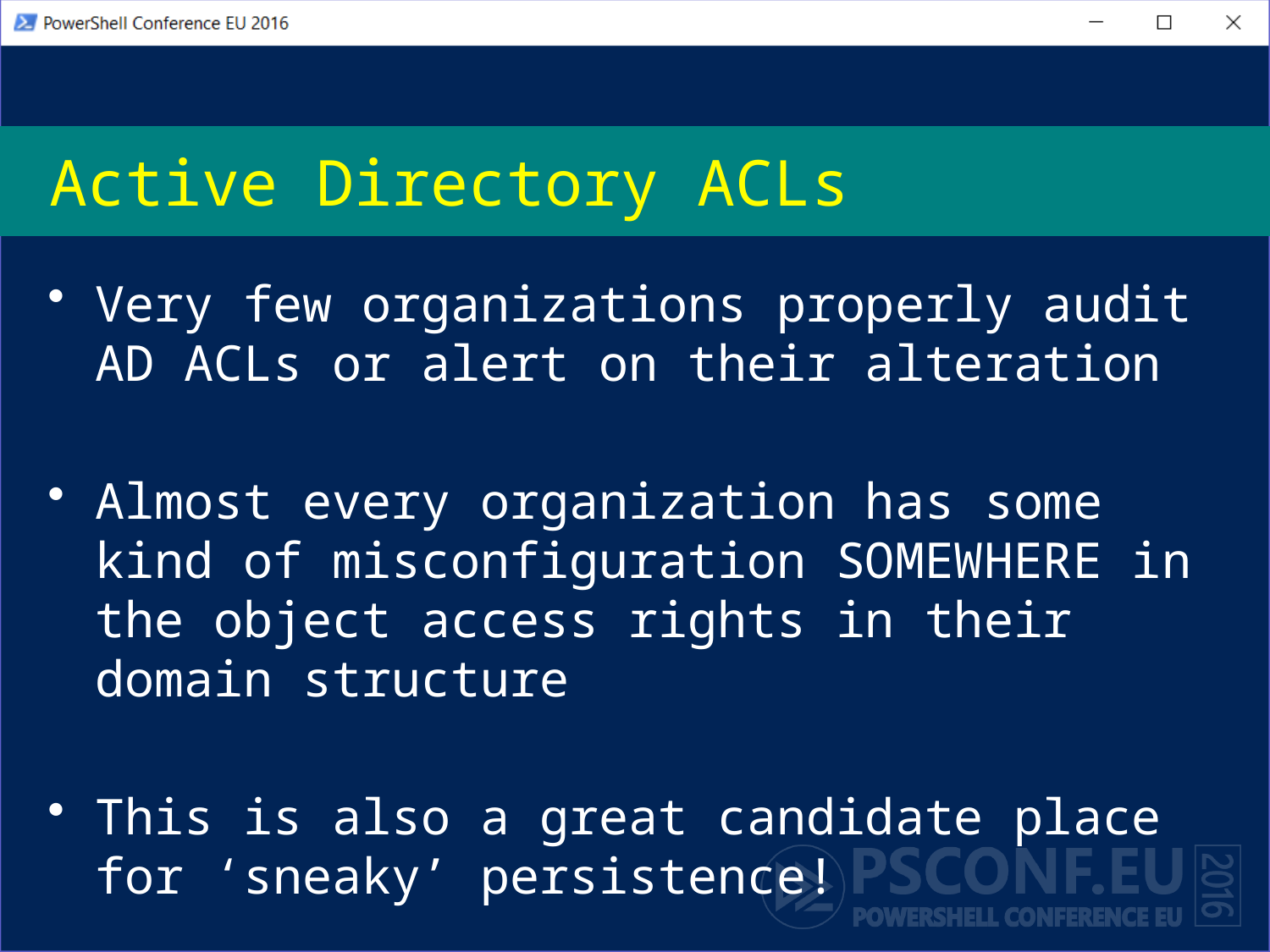

# Active Directory ACLs
Very few organizations properly audit AD ACLs or alert on their alteration

Almost every organization has some kind of misconfiguration SOMEWHERE in the object access rights in their domain structure

This is also a great candidate place for ‘sneaky’ persistence!